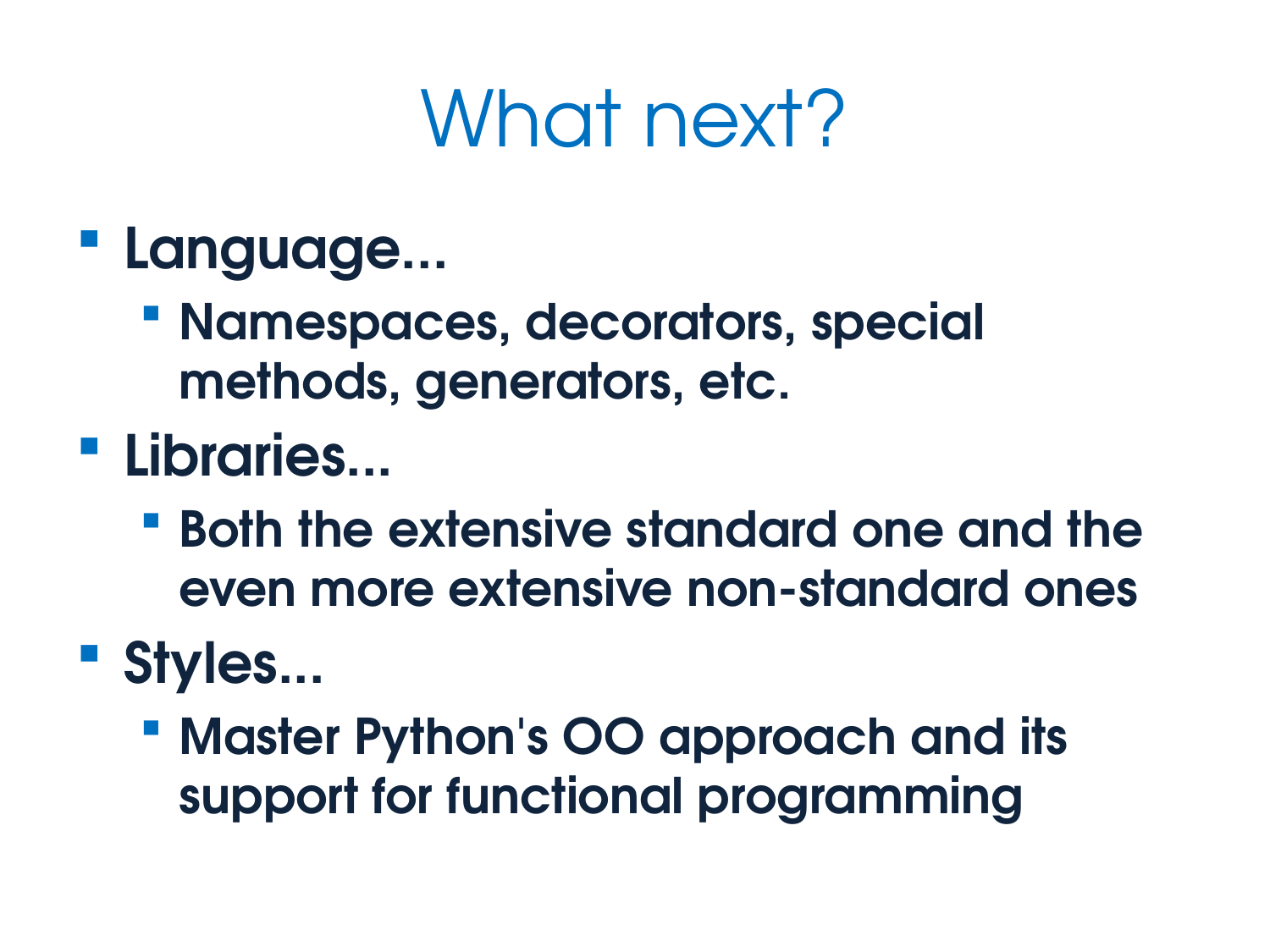

# What next?
Language...
Namespaces, decorators, special methods, generators, etc.
Libraries...
Both the extensive standard one and the even more extensive non-standard ones
Styles...
Master Python's OO approach and its support for functional programming